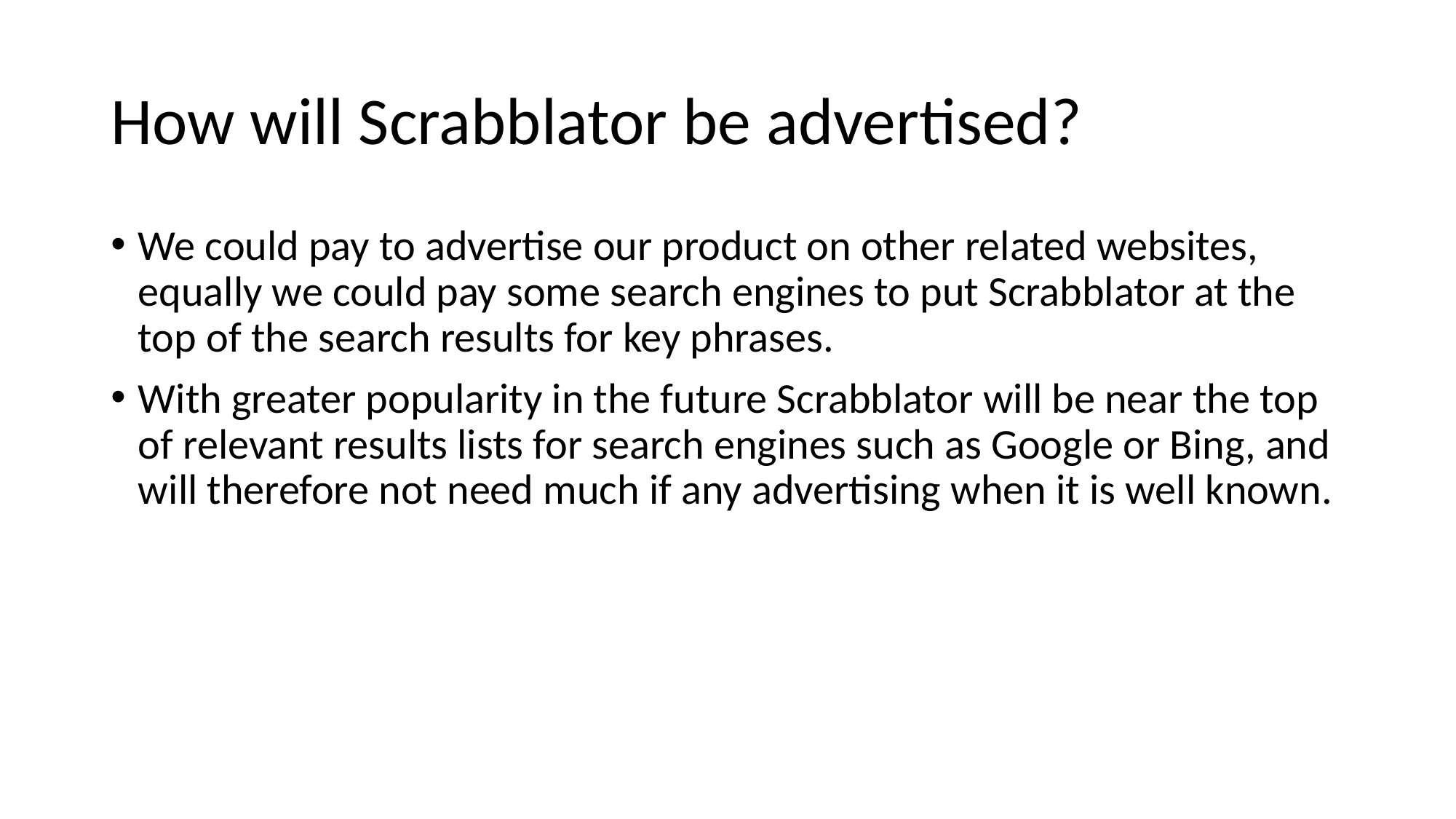

# How will Scrabblator be advertised?
We could pay to advertise our product on other related websites, equally we could pay some search engines to put Scrabblator at the top of the search results for key phrases.
With greater popularity in the future Scrabblator will be near the top of relevant results lists for search engines such as Google or Bing, and will therefore not need much if any advertising when it is well known.